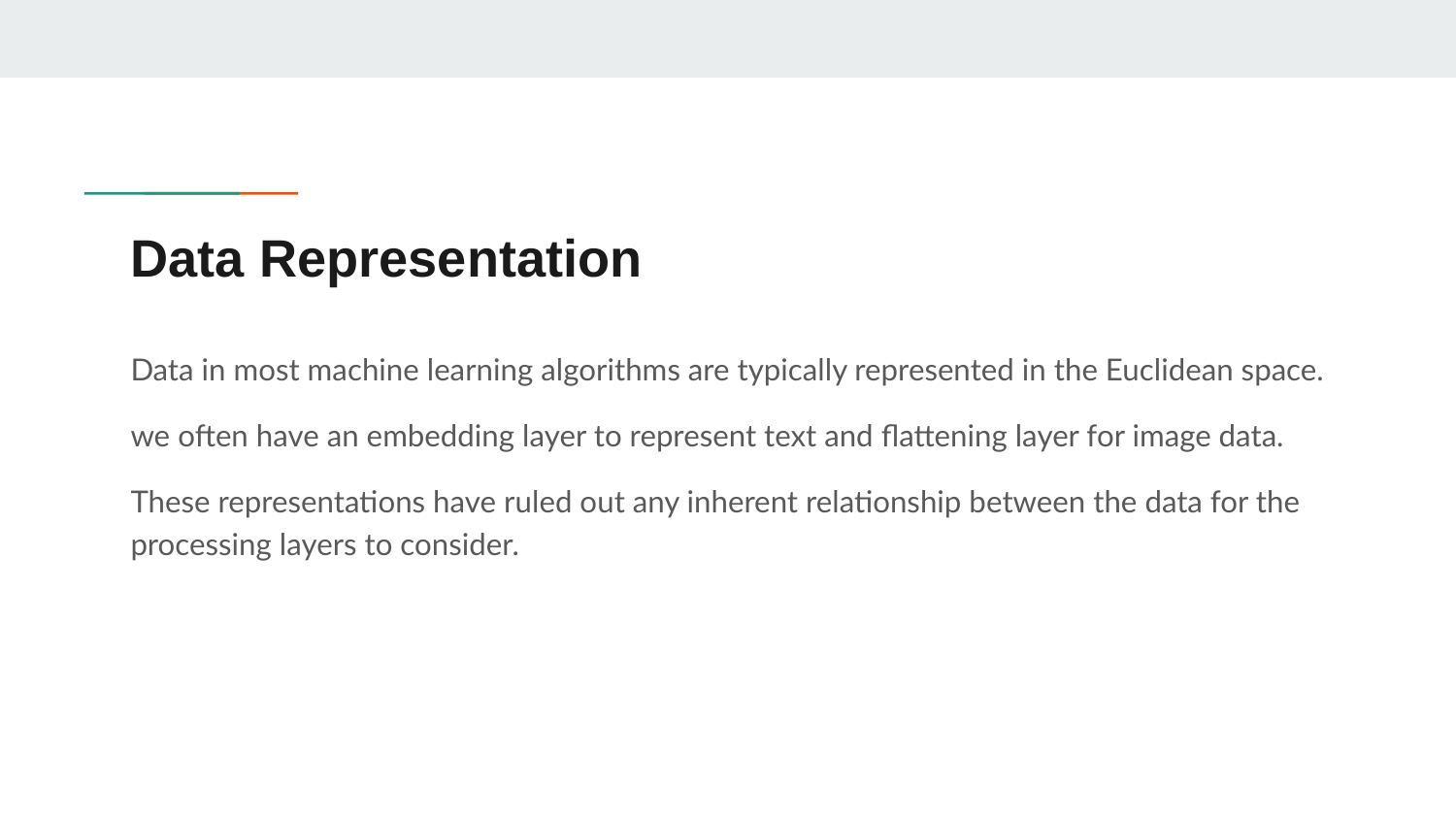

# Data Representation
Data in most machine learning algorithms are typically represented in the Euclidean space.
we often have an embedding layer to represent text and flattening layer for image data.
These representations have ruled out any inherent relationship between the data for the processing layers to consider.